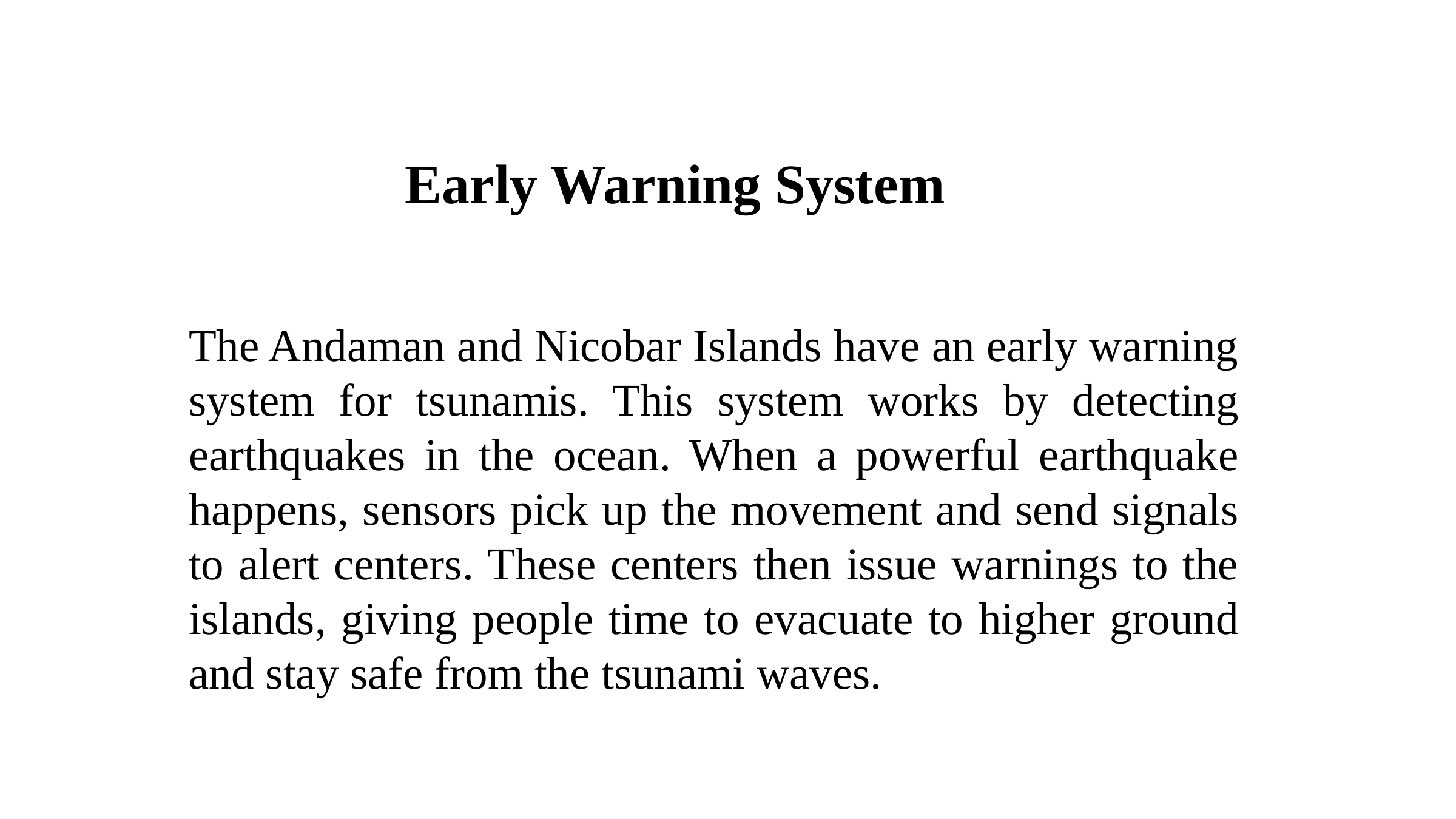

Early Warning System
The Andaman and Nicobar Islands have an early warning system for tsunamis. This system works by detecting earthquakes in the ocean. When a powerful earthquake happens, sensors pick up the movement and send signals to alert centers. These centers then issue warnings to the islands, giving people time to evacuate to higher ground and stay safe from the tsunami waves.